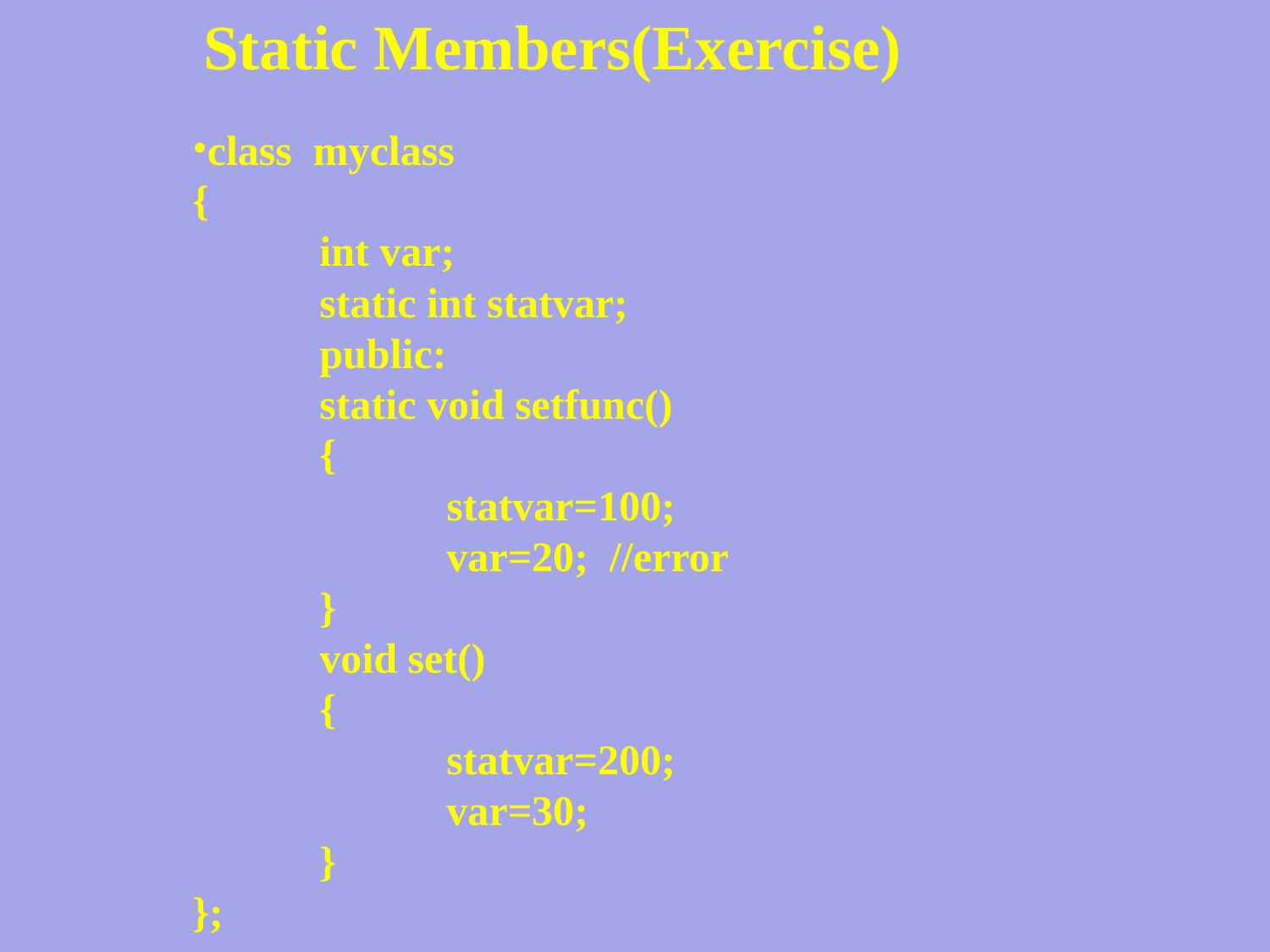

Static Members(Exercise)
class  myclass
{
	int var;
	static int statvar;
	public:
	static void setfunc()
	{
		statvar=100;
		var=20;  //error
	}
	void set()
	{
		statvar=200;
		var=30;
	}
};